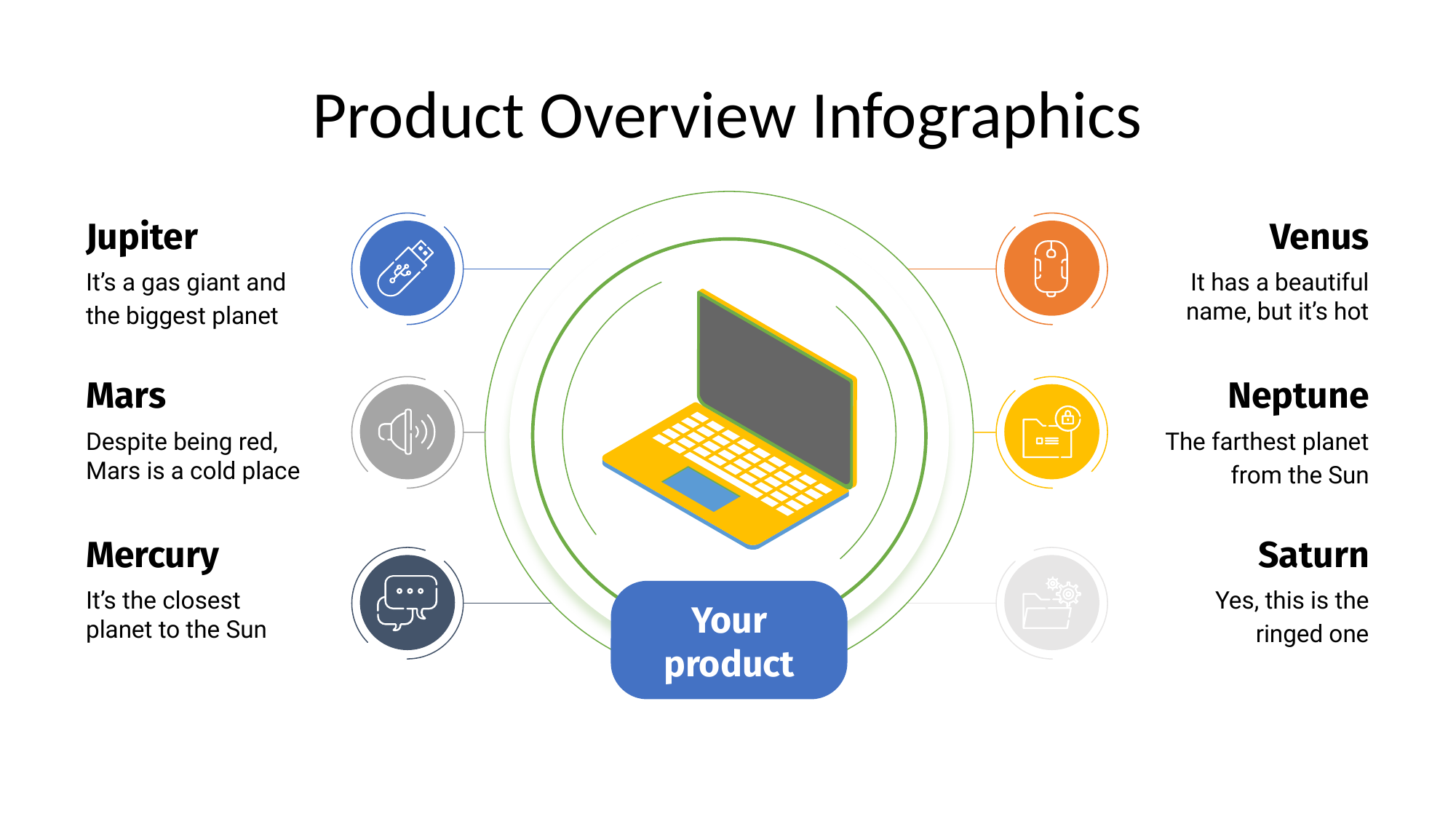

# Product Overview Infographics

Jupiter
Venus

It’s a gas giant and the biggest planet
It has a beautiful name, but it’s hot

Mars
Neptune

Despite being red, Mars is a cold place
The farthest planet from the Sun

Mercury
Saturn

It’s the closest planet to the Sun
Yes, this is the ringed one

Your product